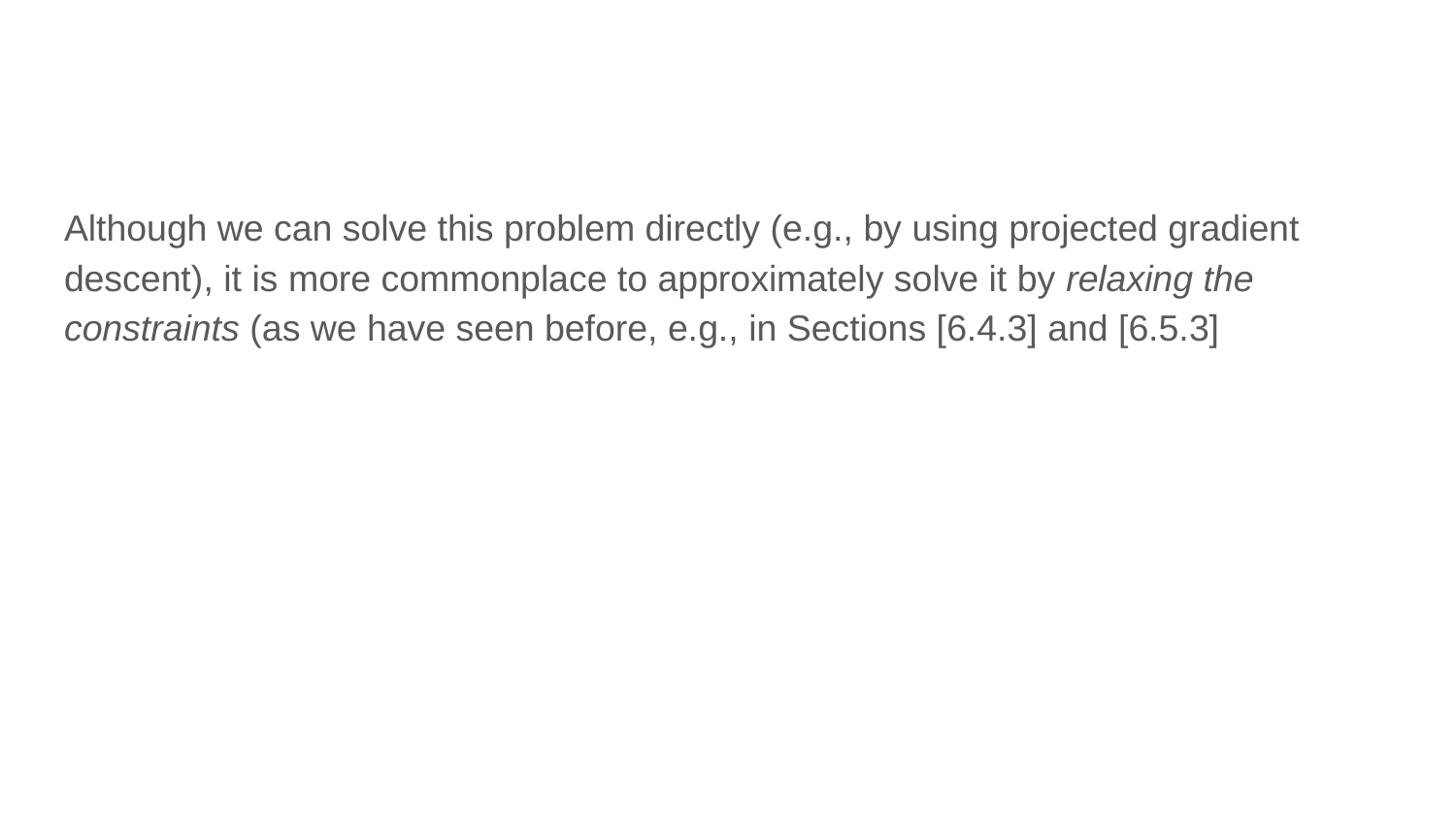

Although we can solve this problem directly (e.g., by using projected gradient descent), it is more commonplace to approximately solve it by relaxing the constraints (as we have seen before, e.g., in Sections [6.4.3] and [6.5.3]